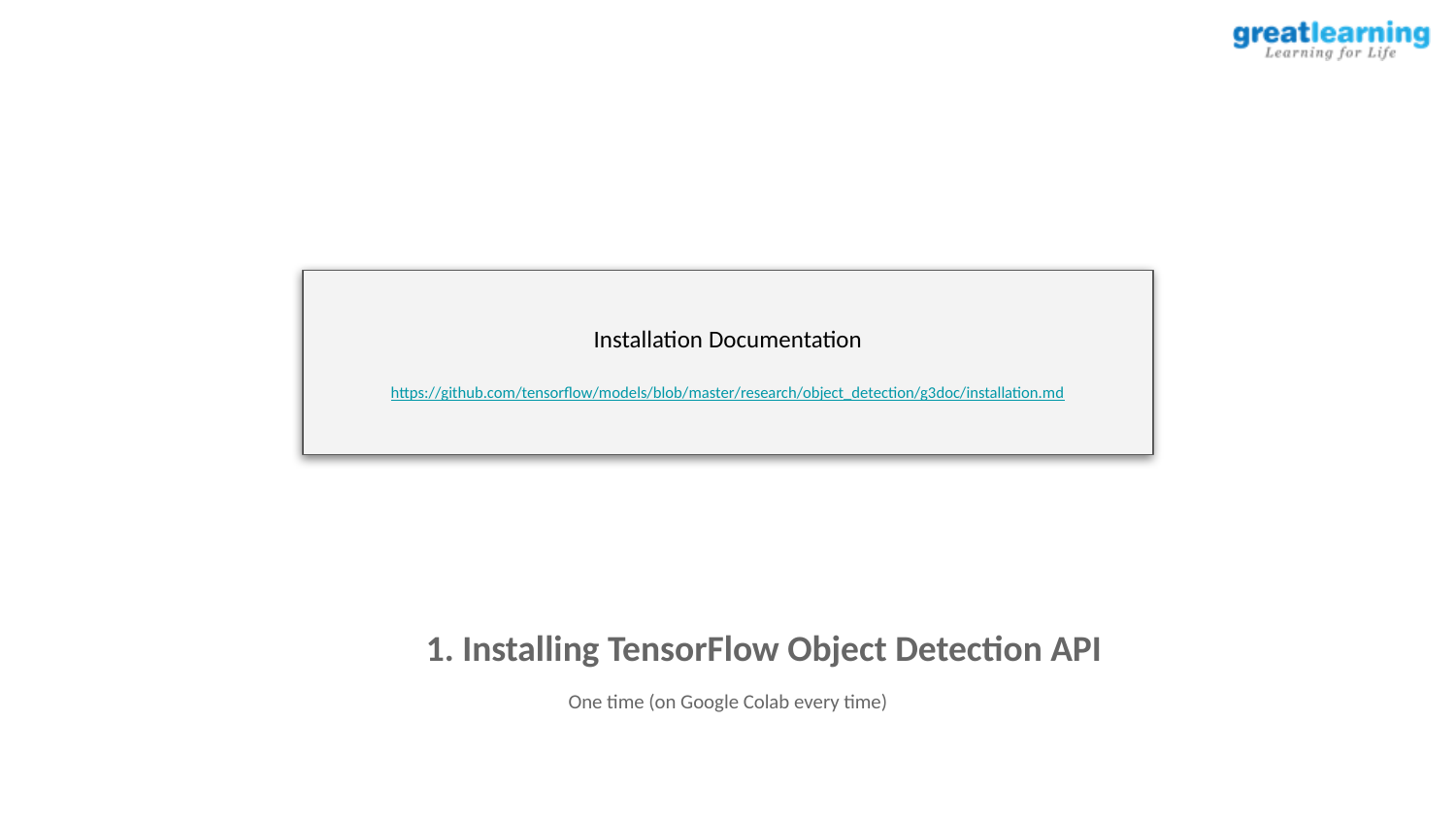

Installation Documentation

https://github.com/tensorflow/models/blob/master/research/object_detection/g3doc/installation.md
1. Installing TensorFlow Object Detection API
One time (on Google Colab every time)